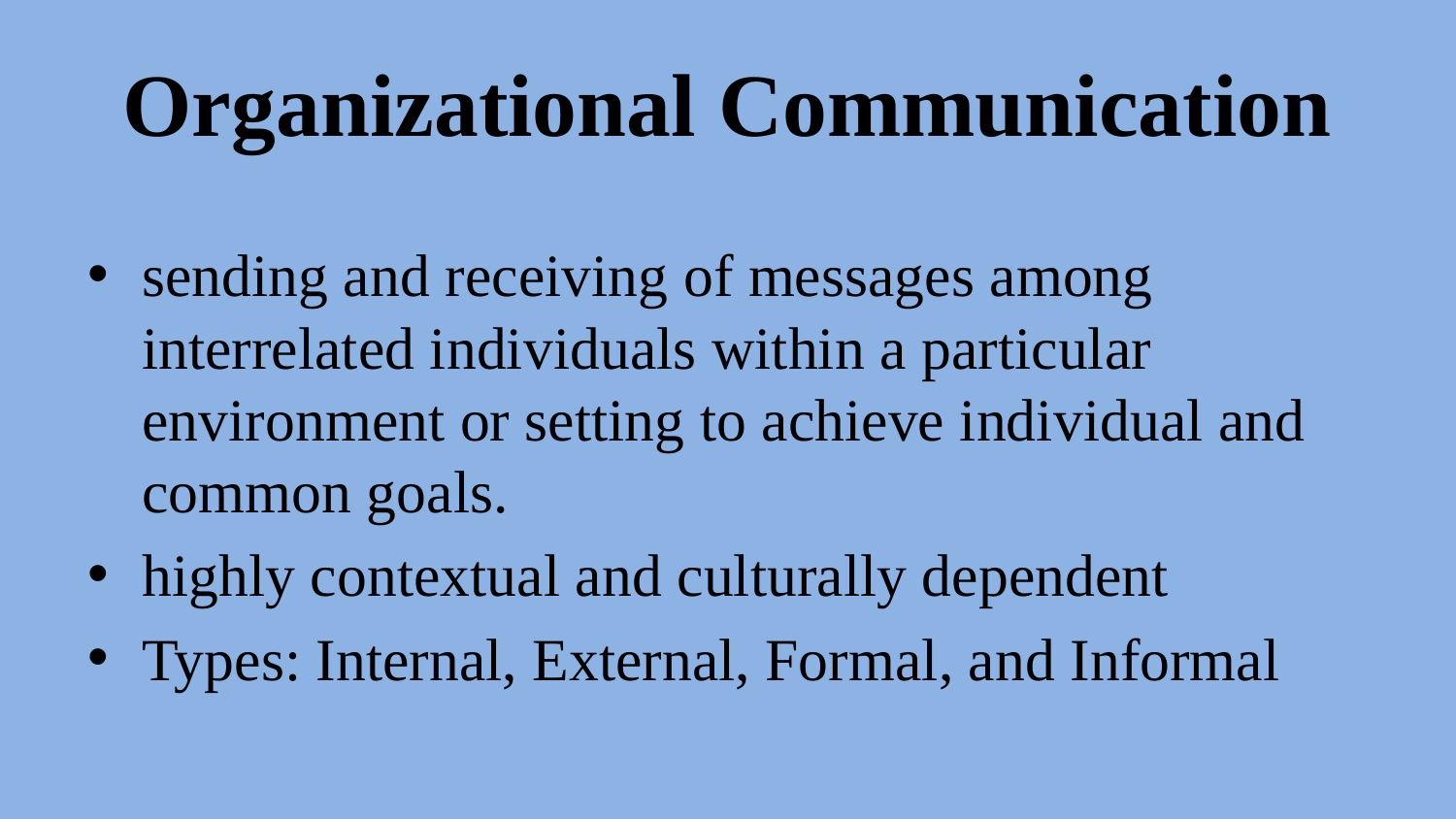

# Organizational Communication

sending and receiving of messages among interrelated individuals within a particular environment or setting to achieve individual and common goals.
highly contextual and culturally dependent
Types: Internal, External, Formal, and Informal